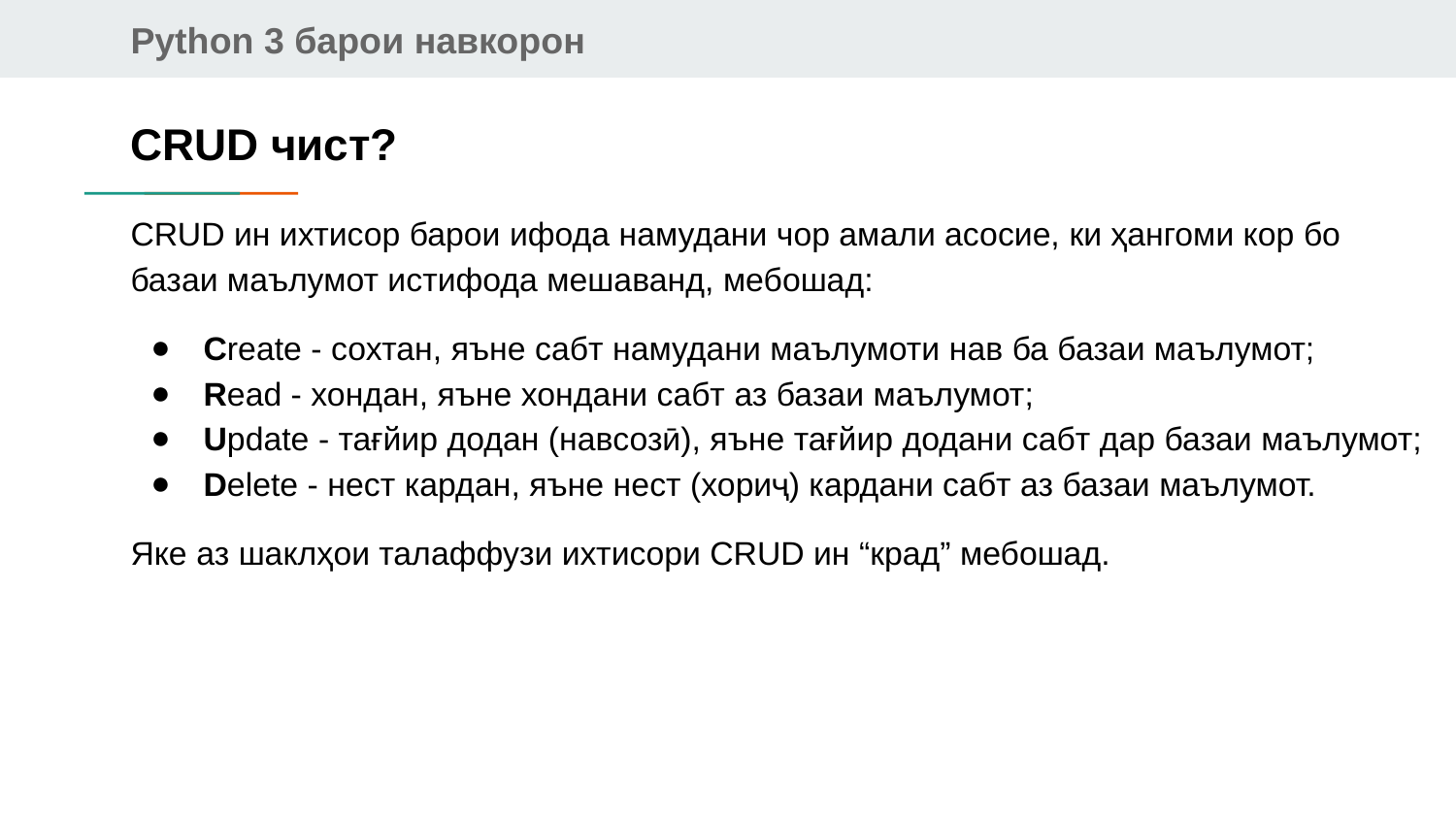

# CRUD чист?
CRUD ин ихтисор барои ифода намудани чор амали асосие, ки ҳангоми кор бо базаи маълумот истифода мешаванд, мебошад:
Create - сохтан, яъне сабт намудани маълумоти нав ба базаи маълумот;
Read - хондан, яъне хондани сабт аз базаи маълумот;
Update - тағйир додан (навсозӣ), яъне тағйир додани сабт дар базаи маълумот;
Delete - нест кардан, яъне нест (хориҷ) кардани сабт аз базаи маълумот.
Яке аз шаклҳои талаффузи ихтисори CRUD ин “крад” мебошад.